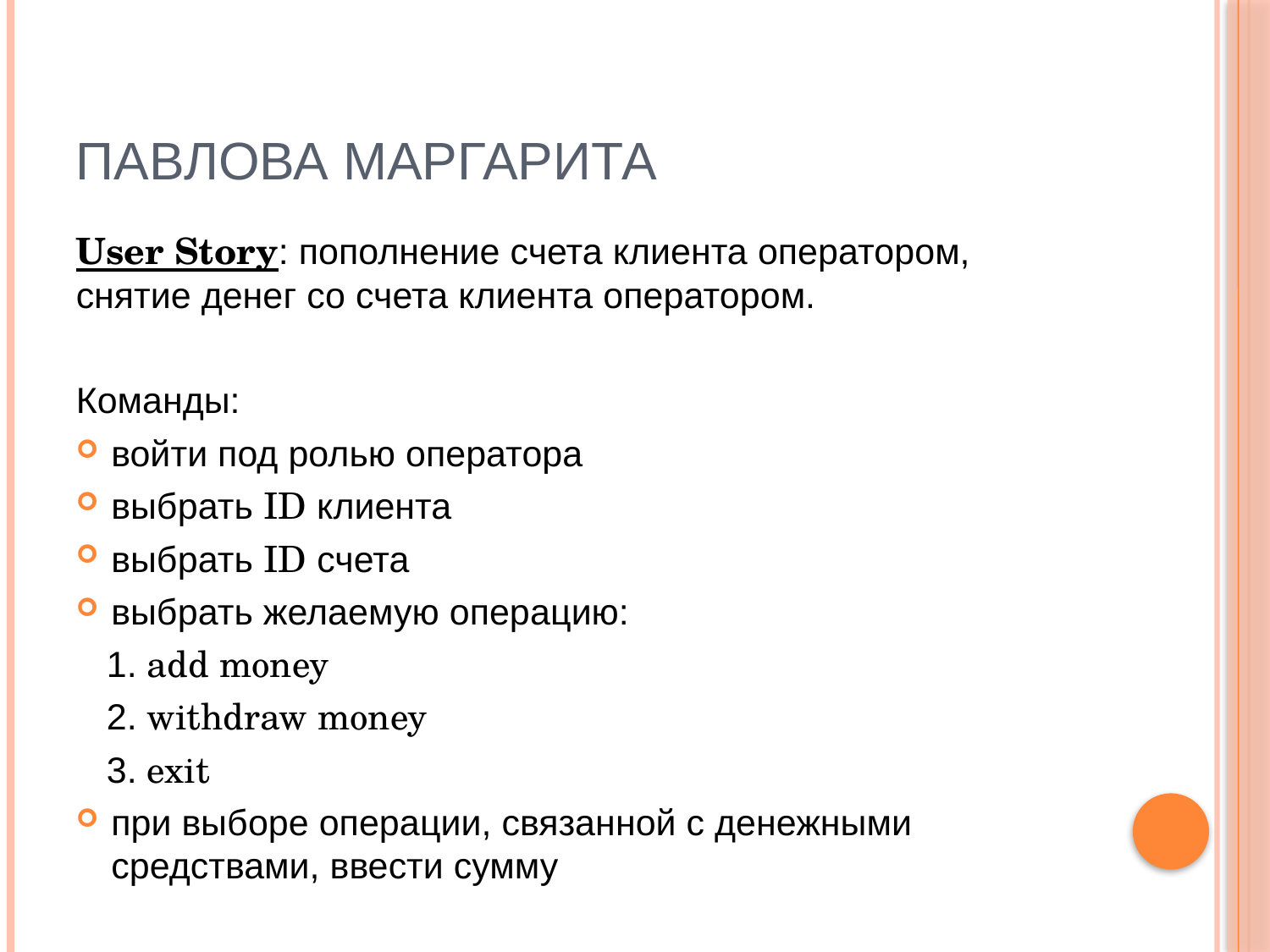

# Павлова Маргарита
User Story: пополнение счета клиента оператором, снятие денег со счета клиента оператором.

Команды:
войти под ролью оператора
выбрать ID клиента
выбрать ID счета
выбрать желаемую операцию:
   1. add money
   2. withdraw money
   3. exit
при выборе операции, связанной с денежными средствами, ввести сумму